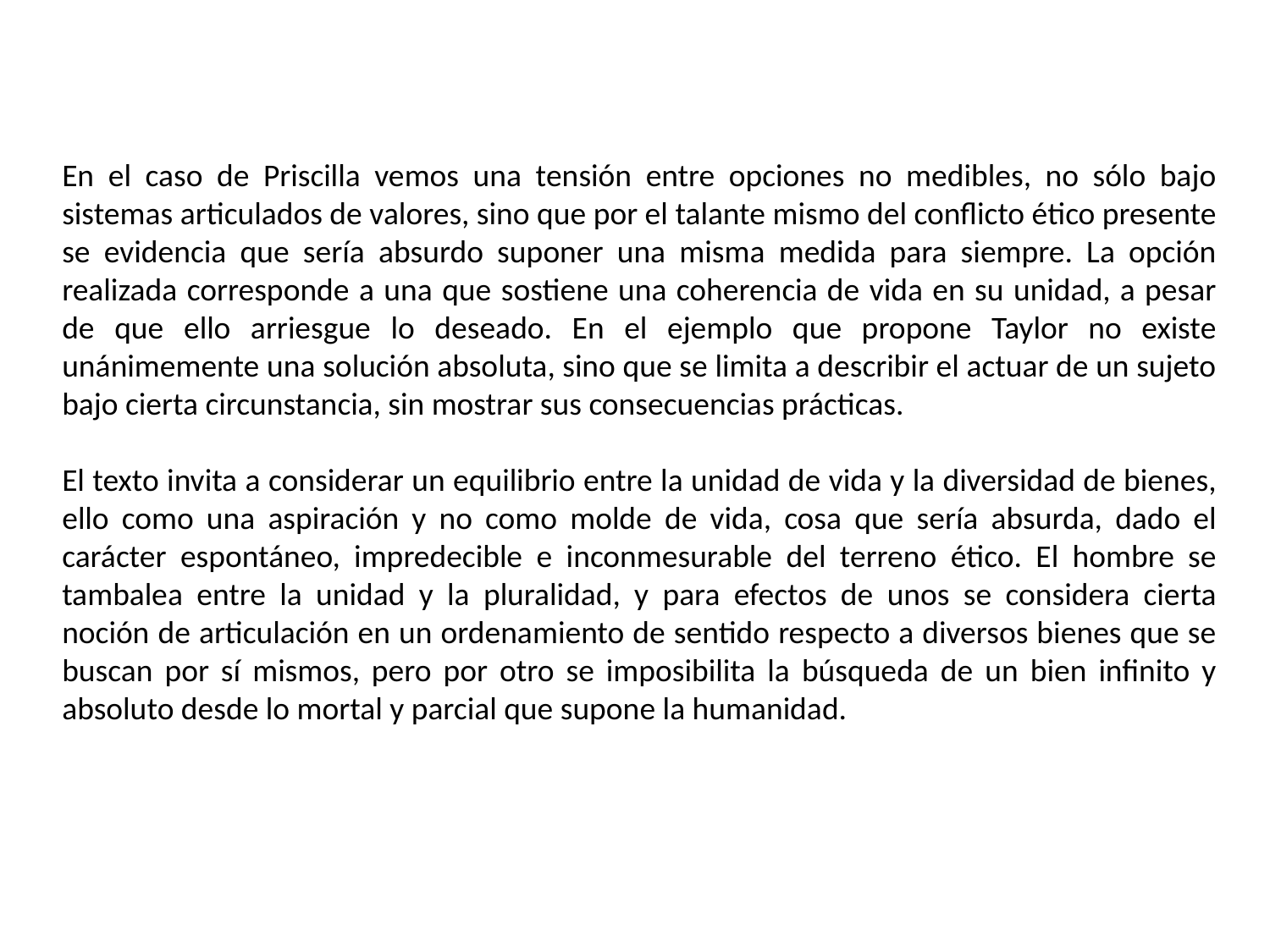

En el caso de Priscilla vemos una tensión entre opciones no medibles, no sólo bajo sistemas articulados de valores, sino que por el talante mismo del conflicto ético presente se evidencia que sería absurdo suponer una misma medida para siempre. La opción realizada corresponde a una que sostiene una coherencia de vida en su unidad, a pesar de que ello arriesgue lo deseado. En el ejemplo que propone Taylor no existe unánimemente una solución absoluta, sino que se limita a describir el actuar de un sujeto bajo cierta circunstancia, sin mostrar sus consecuencias prácticas.

El texto invita a considerar un equilibrio entre la unidad de vida y la diversidad de bienes, ello como una aspiración y no como molde de vida, cosa que sería absurda, dado el carácter espontáneo, impredecible e inconmesurable del terreno ético. El hombre se tambalea entre la unidad y la pluralidad, y para efectos de unos se considera cierta noción de articulación en un ordenamiento de sentido respecto a diversos bienes que se buscan por sí mismos, pero por otro se imposibilita la búsqueda de un bien infinito y absoluto desde lo mortal y parcial que supone la humanidad.